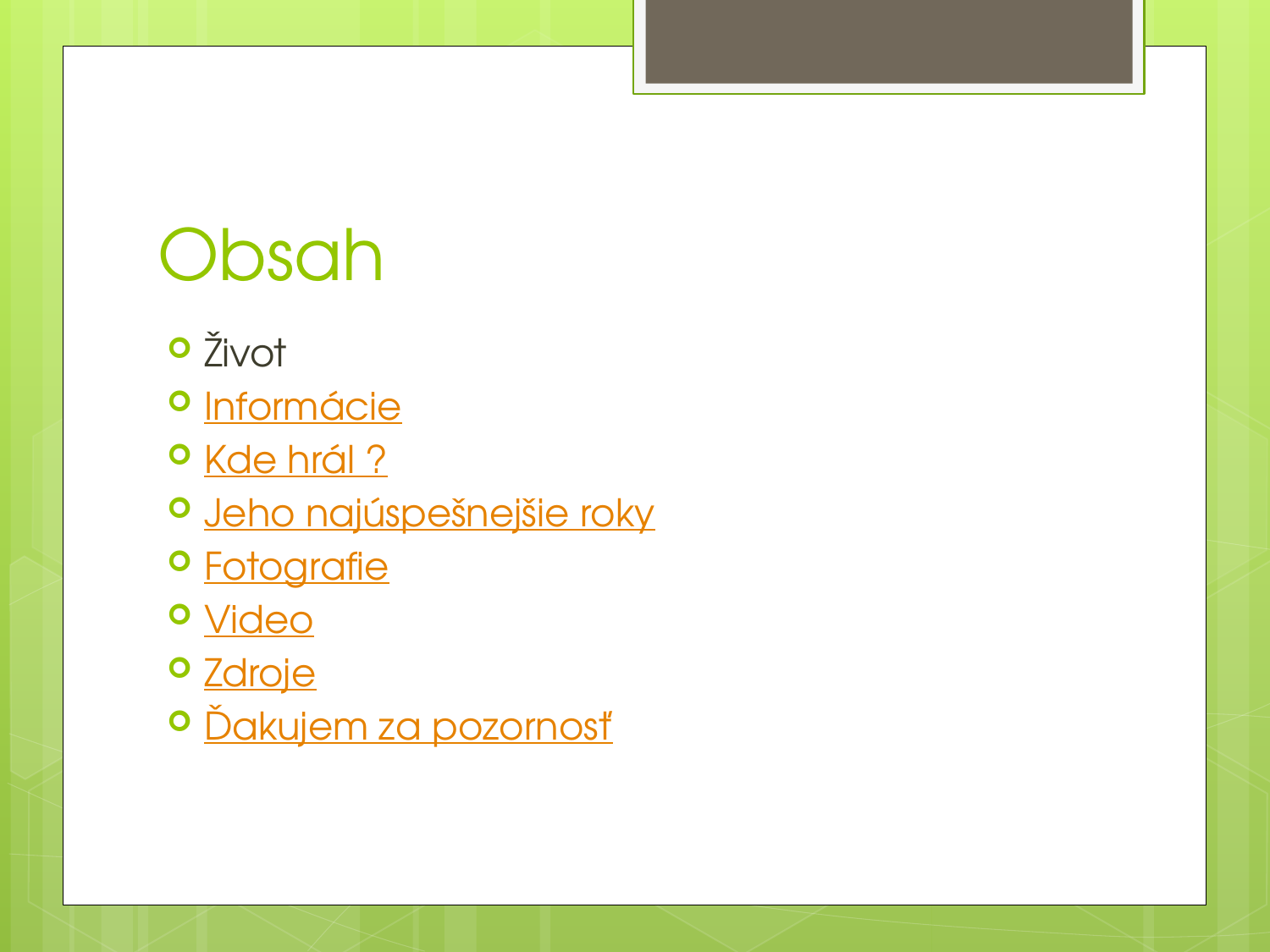

# Obsah
Život
Informácie
Kde hrál ?
Jeho najúspešnejšie roky
Fotografie
Video
Zdroje
Ďakujem za pozornosť